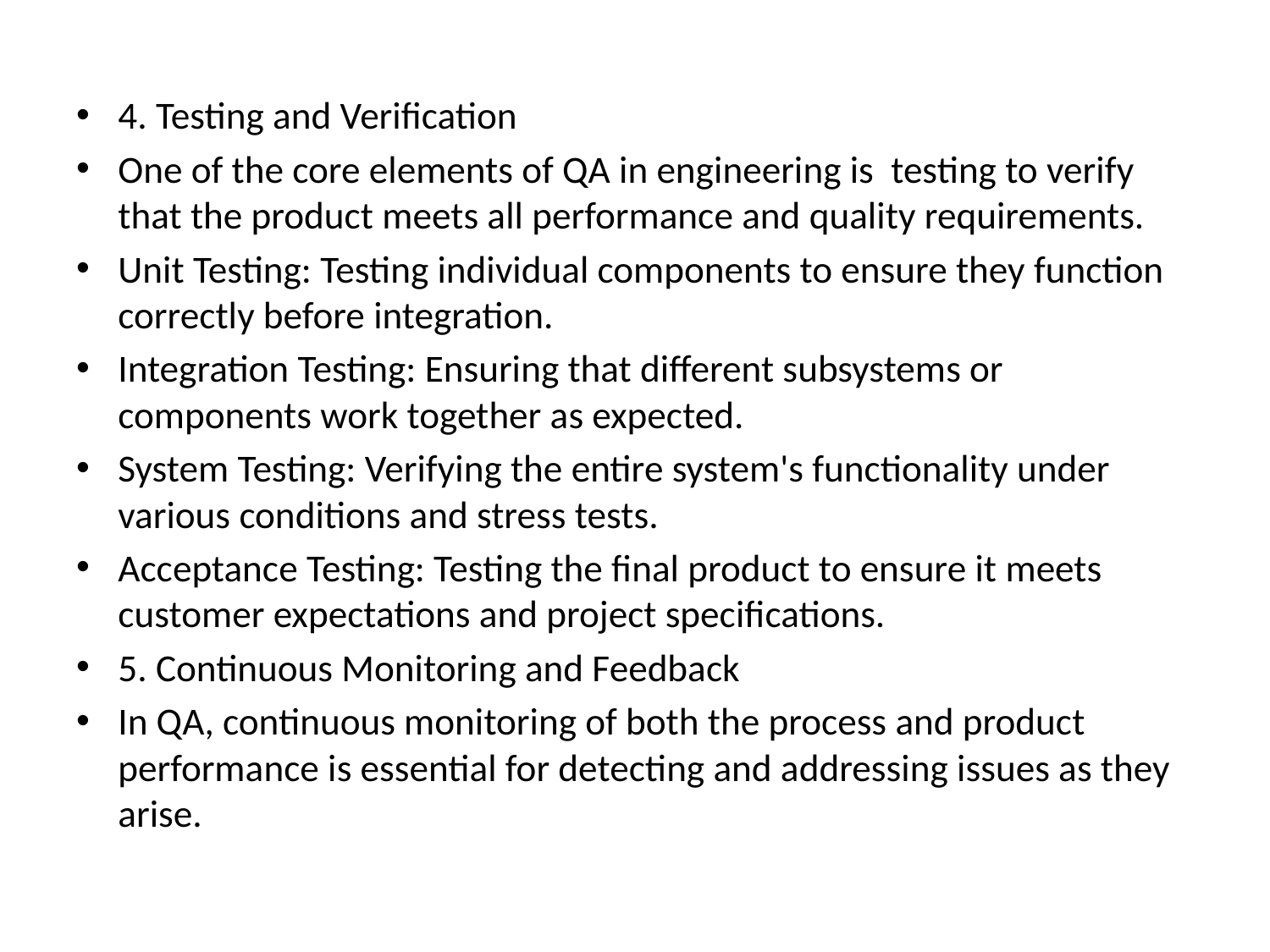

#
4. Testing and Verification
One of the core elements of QA in engineering is  testing to verify that the product meets all performance and quality requirements.
Unit Testing: Testing individual components to ensure they function correctly before integration.
Integration Testing: Ensuring that different subsystems or components work together as expected.
System Testing: Verifying the entire system's functionality under various conditions and stress tests.
Acceptance Testing: Testing the final product to ensure it meets customer expectations and project specifications.
5. Continuous Monitoring and Feedback
In QA, continuous monitoring of both the process and product performance is essential for detecting and addressing issues as they arise.